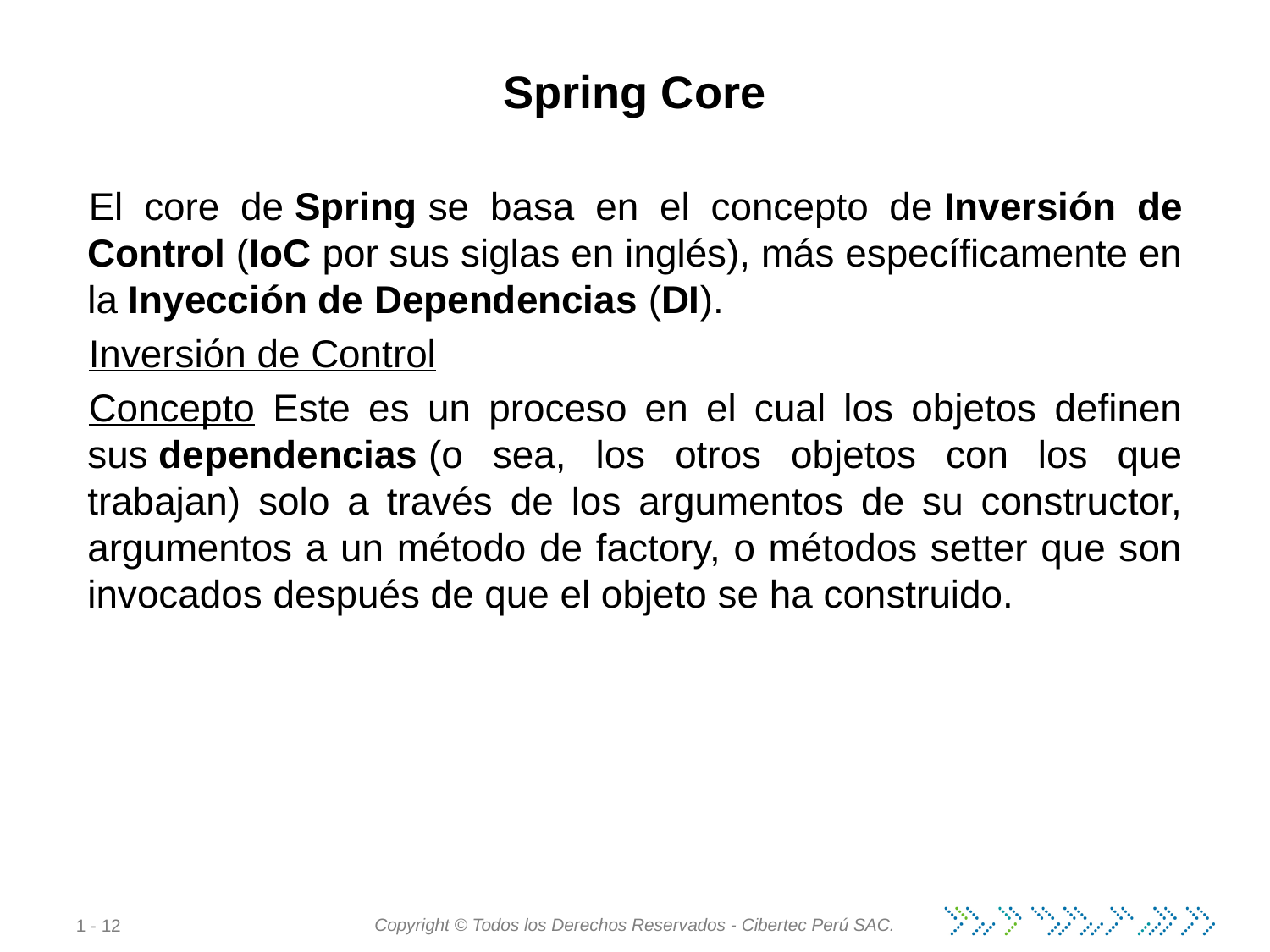

# Spring Core
El core de Spring se basa en el concepto de Inversión de Control (IoC por sus siglas en inglés), más específicamente en la Inyección de Dependencias (DI).
Inversión de Control
Concepto Este es un proceso en el cual los objetos definen sus dependencias (o sea, los otros objetos con los que trabajan) solo a través de los argumentos de su constructor, argumentos a un método de factory, o métodos setter que son invocados después de que el objeto se ha construido.